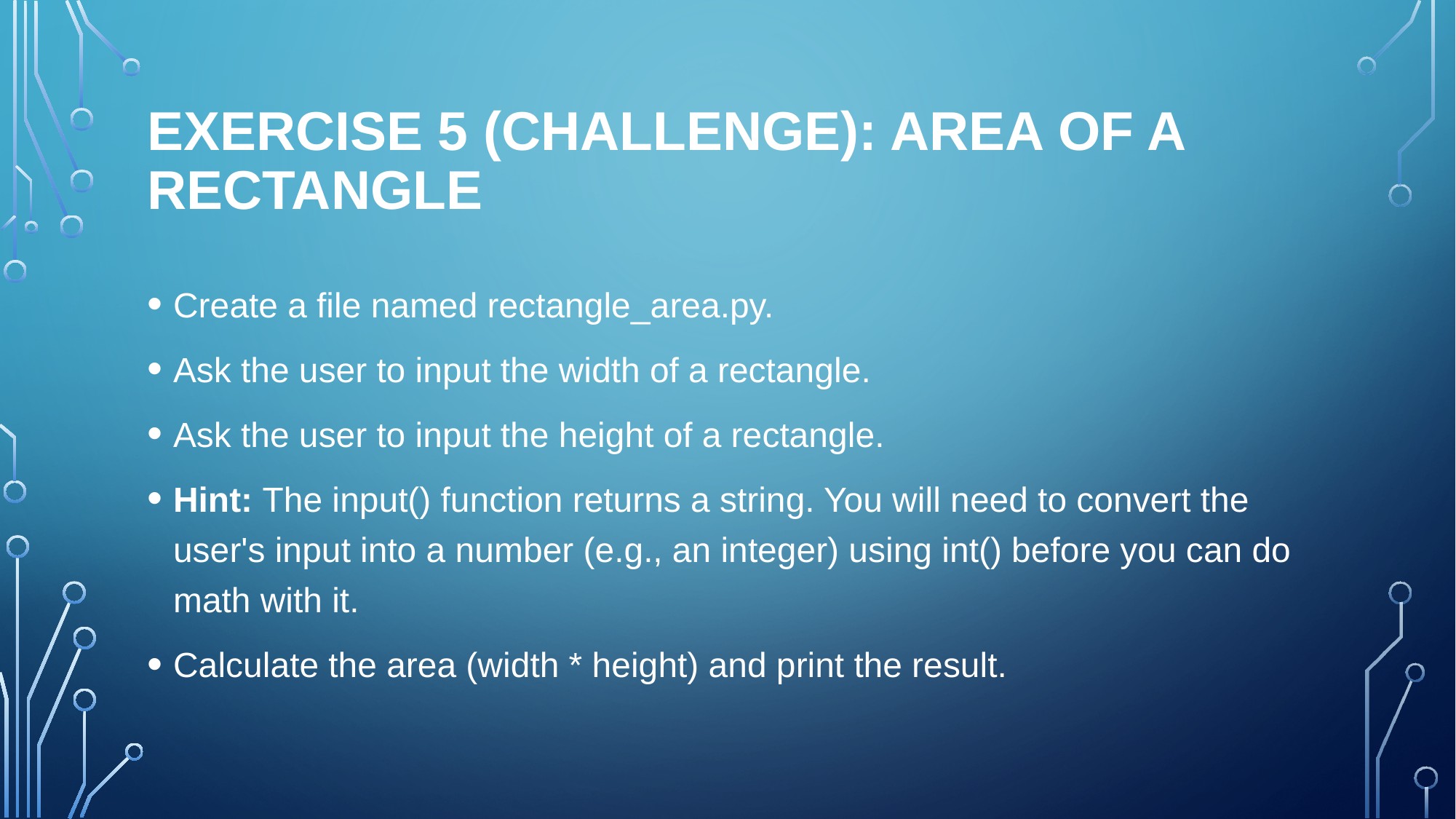

# Exercise 5 (Challenge): Area of a Rectangle
Create a file named rectangle_area.py.
Ask the user to input the width of a rectangle.
Ask the user to input the height of a rectangle.
Hint: The input() function returns a string. You will need to convert the user's input into a number (e.g., an integer) using int() before you can do math with it.
Calculate the area (width * height) and print the result.